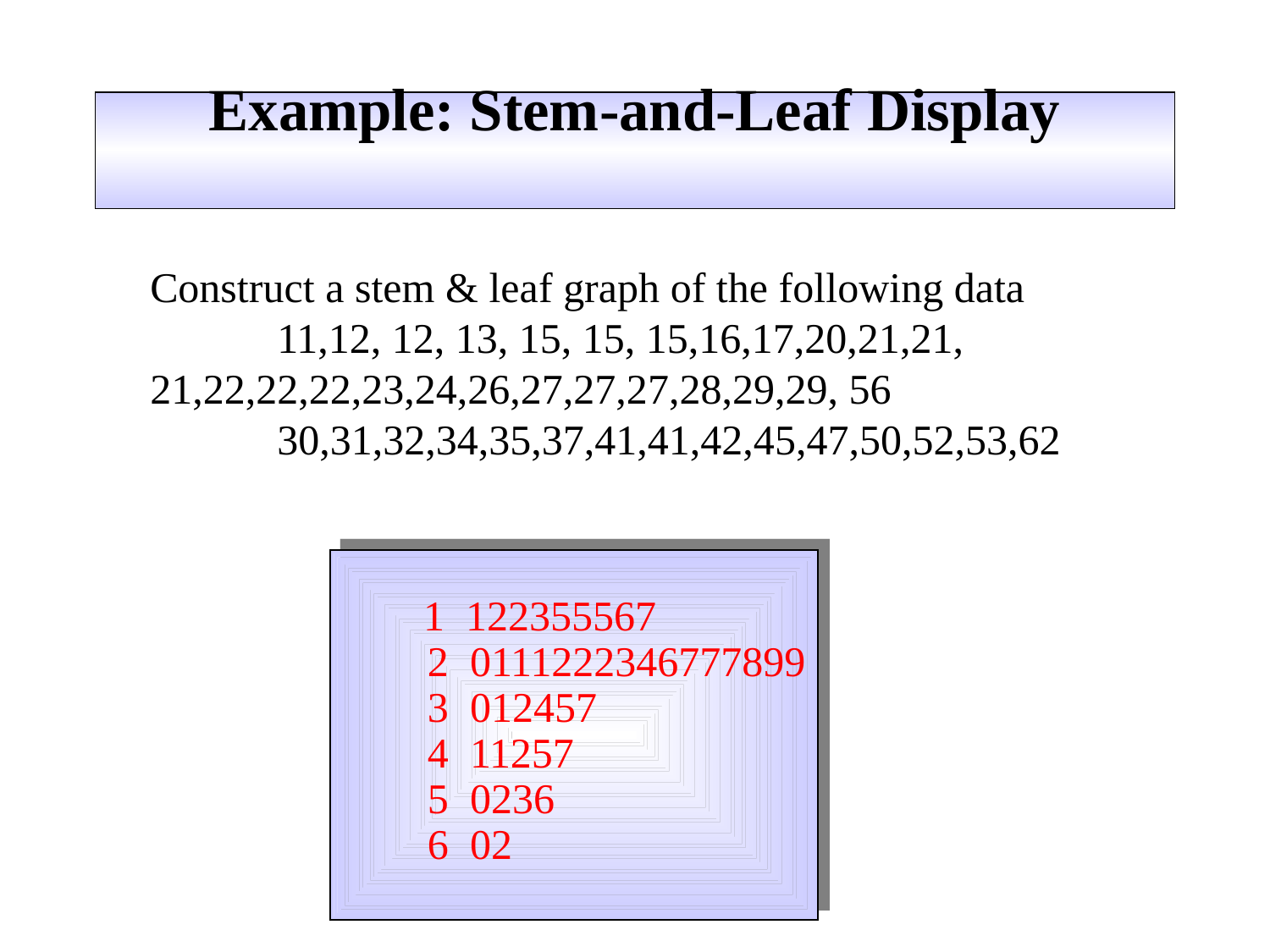

# Example: Stem-and-Leaf Display
Construct a stem & leaf graph of the following data
	11,12, 12, 13, 15, 15, 15,16,17,20,21,21, 	21,22,22,22,23,24,26,27,27,27,28,29,29, 56
	30,31,32,34,35,37,41,41,42,45,47,50,52,53,62

          1  122355567
        2  0111222346777899
        3  012457
        4  11257
        5  0236
        6  02